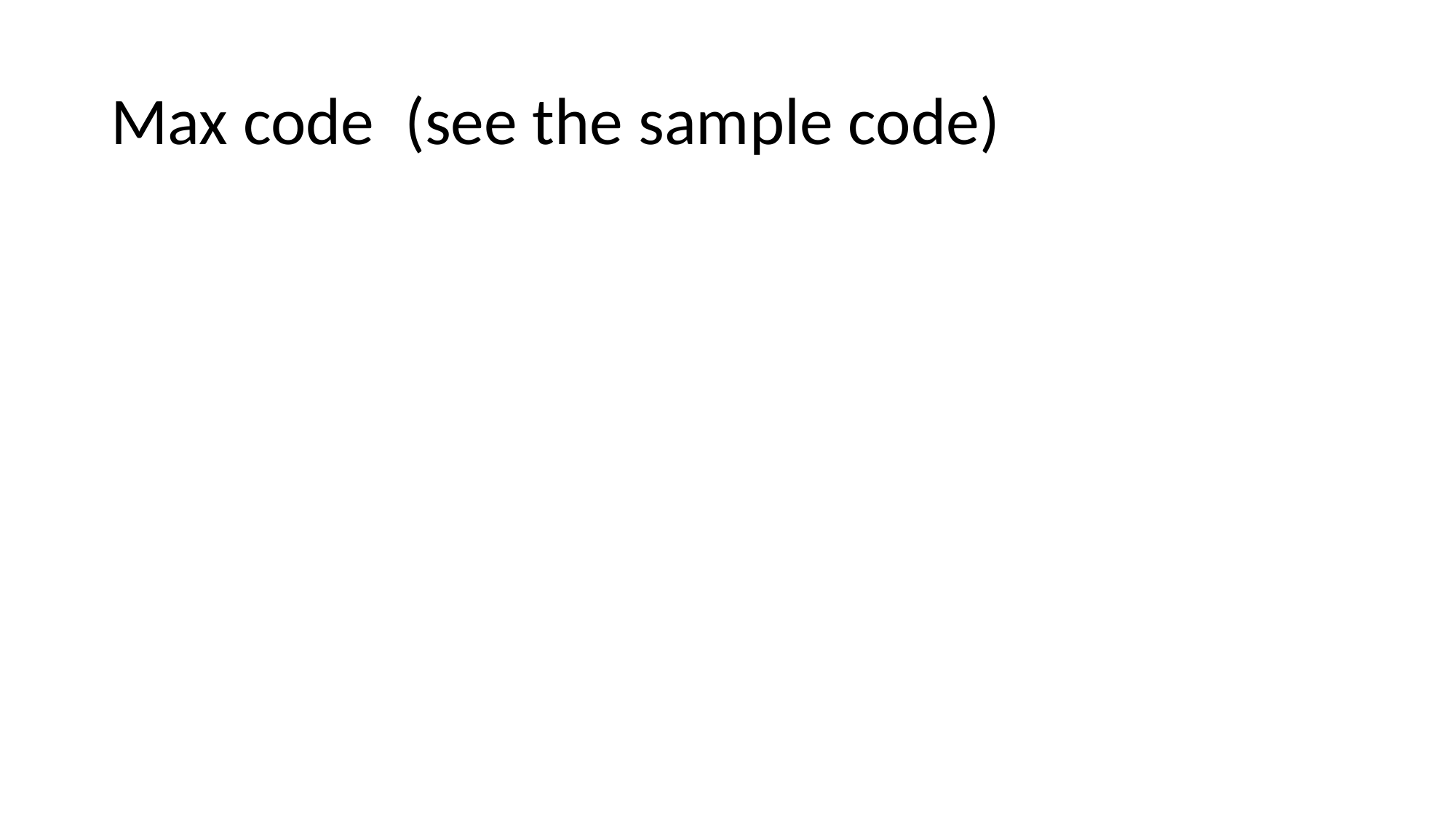

# Max code  (see the sample code)